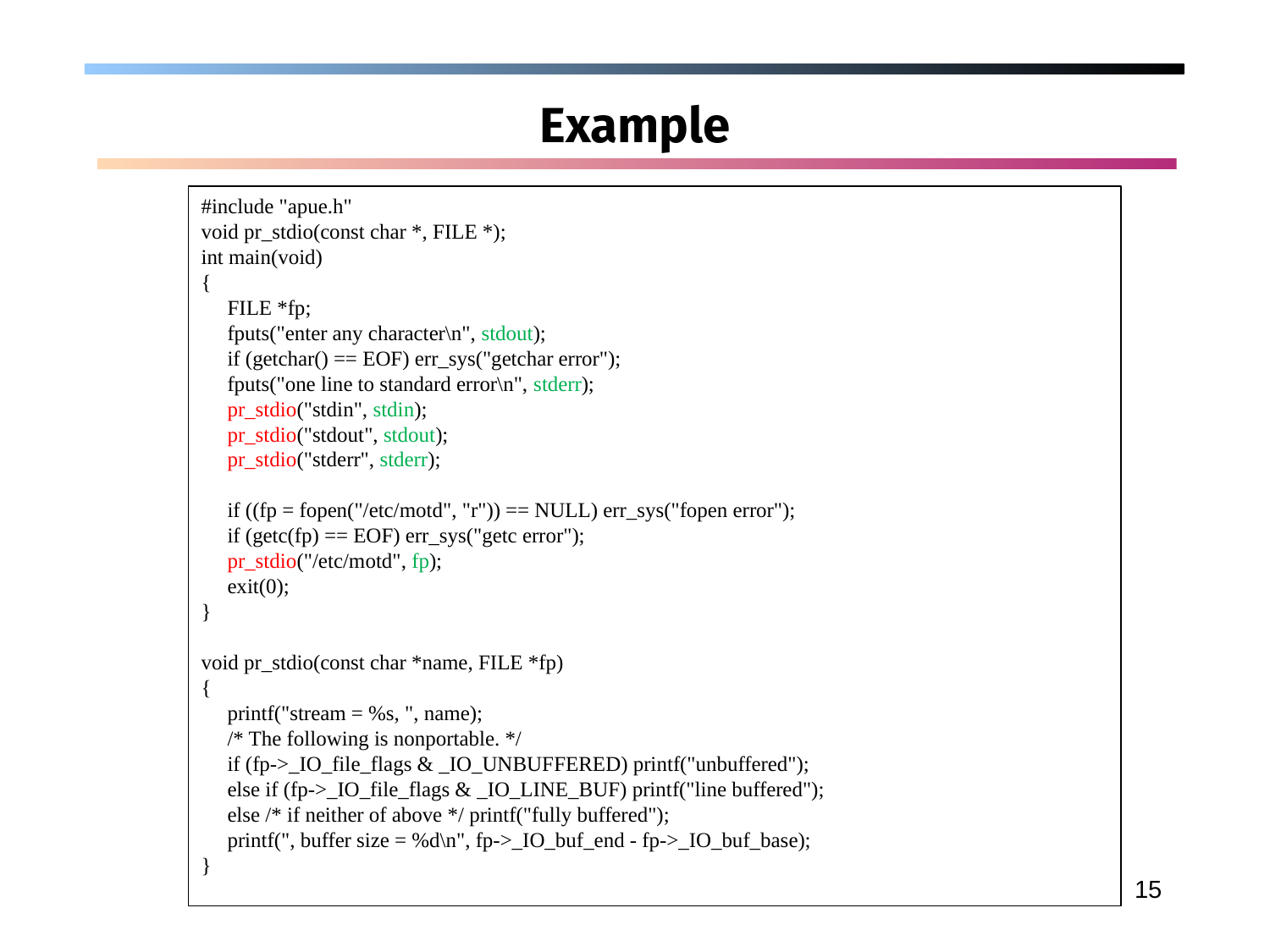

# Example
#include "apue.h"
void pr_stdio(const char *, FILE *);
int main(void)
{
     FILE *fp;
     fputs("enter any character\n", stdout);
     if (getchar() == EOF) err_sys("getchar error");
     fputs("one line to standard error\n", stderr);
     pr_stdio("stdin", stdin);
     pr_stdio("stdout", stdout);
     pr_stdio("stderr", stderr);

     if ((fp = fopen("/etc/motd", "r")) == NULL) err_sys("fopen error");
     if (getc(fp) == EOF) err_sys("getc error");
     pr_stdio("/etc/motd", fp);
     exit(0);
}

void pr_stdio(const char *name, FILE *fp)
{
     printf("stream = %s, ", name);
     /* The following is nonportable. */
     if (fp->_IO_file_flags & _IO_UNBUFFERED) printf("unbuffered");
     else if (fp->_IO_file_flags & _IO_LINE_BUF) printf("line buffered");
     else /* if neither of above */ printf("fully buffered");
     printf(", buffer size = %d\n", fp->_IO_buf_end - fp->_IO_buf_base);
}
15